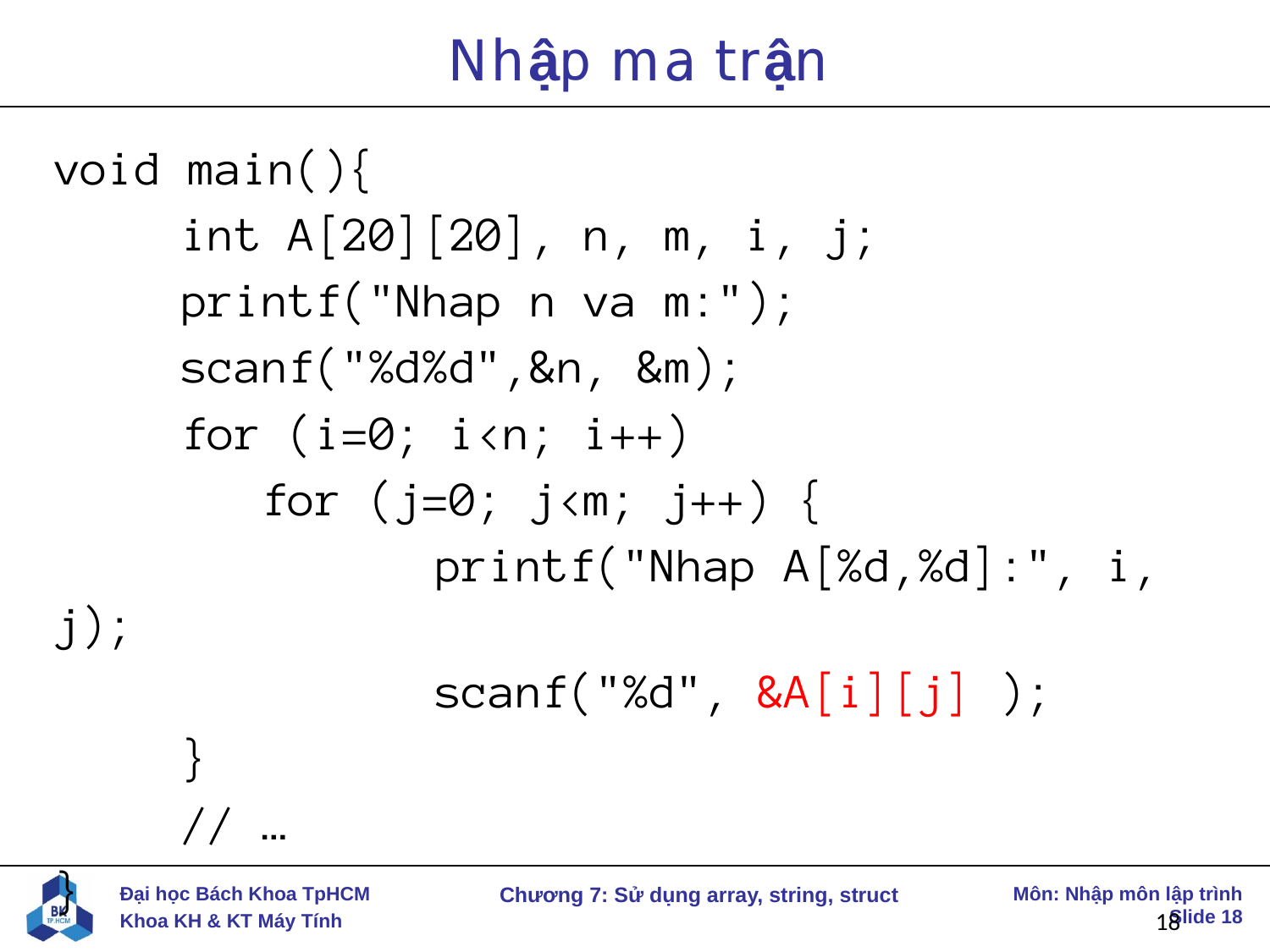

# Nhập ma trận
void main(){
	int A[20][20], n, m, i, j;
	printf("Nhap n va m:");
	scanf("%d%d",&n, &m);
	for (i=0; i<n; i++)
	   for (j=0; j<m; j++) {
	   		printf("Nhap A[%d,%d]:", i, j);
		   	scanf("%d", &A[i][j] );
	}
	// …
}
18